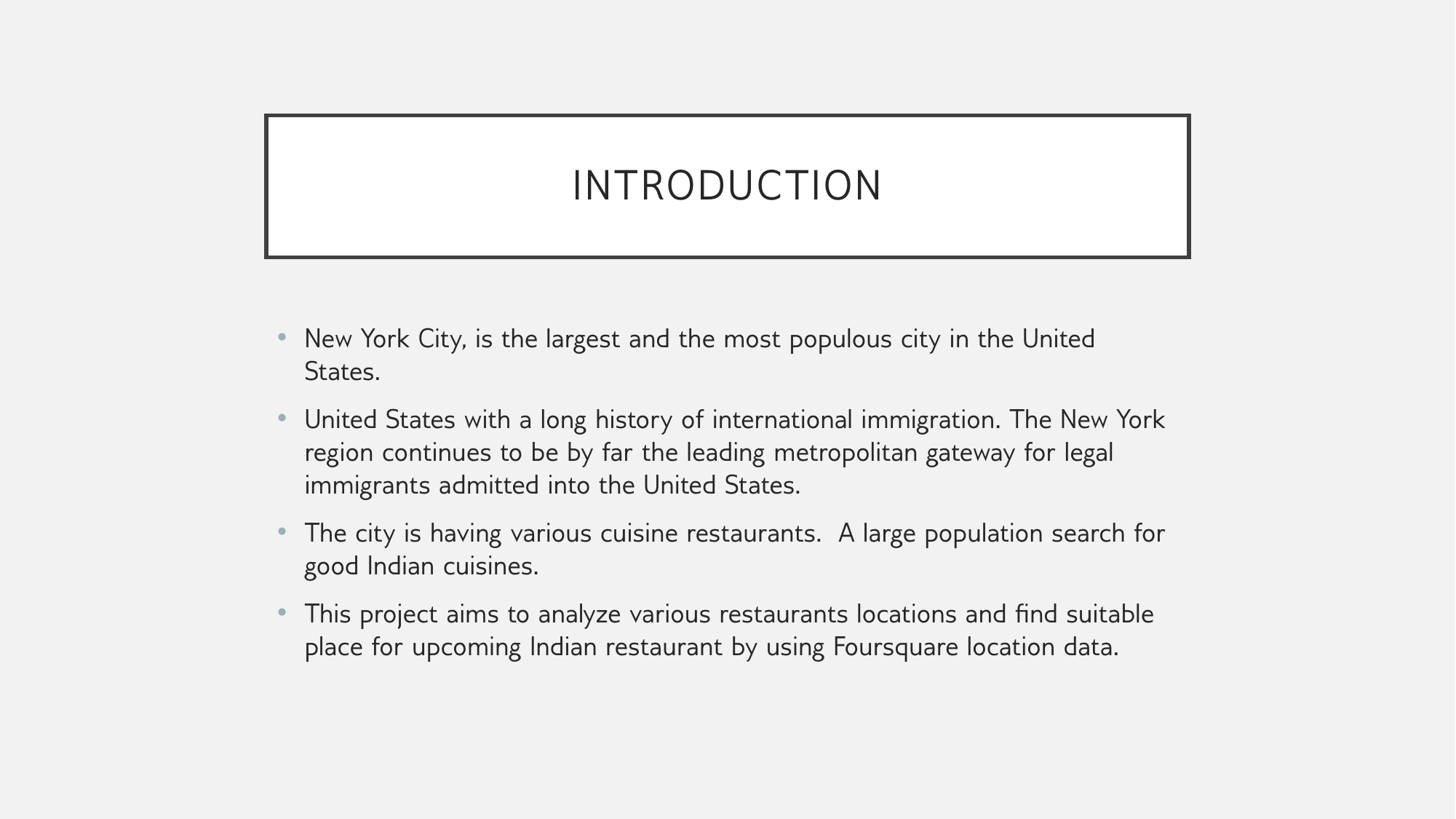

# introduction
New York City, is the largest and the most populous city in the United States.
United States with a long history of international immigration. The New York region continues to be by far the leading metropolitan gateway for legal immigrants admitted into the United States.
The city is having various cuisine restaurants.  A large population search for good Indian cuisines.
This project aims to analyze various restaurants locations and find suitable place for upcoming Indian restaurant by using Foursquare location data.